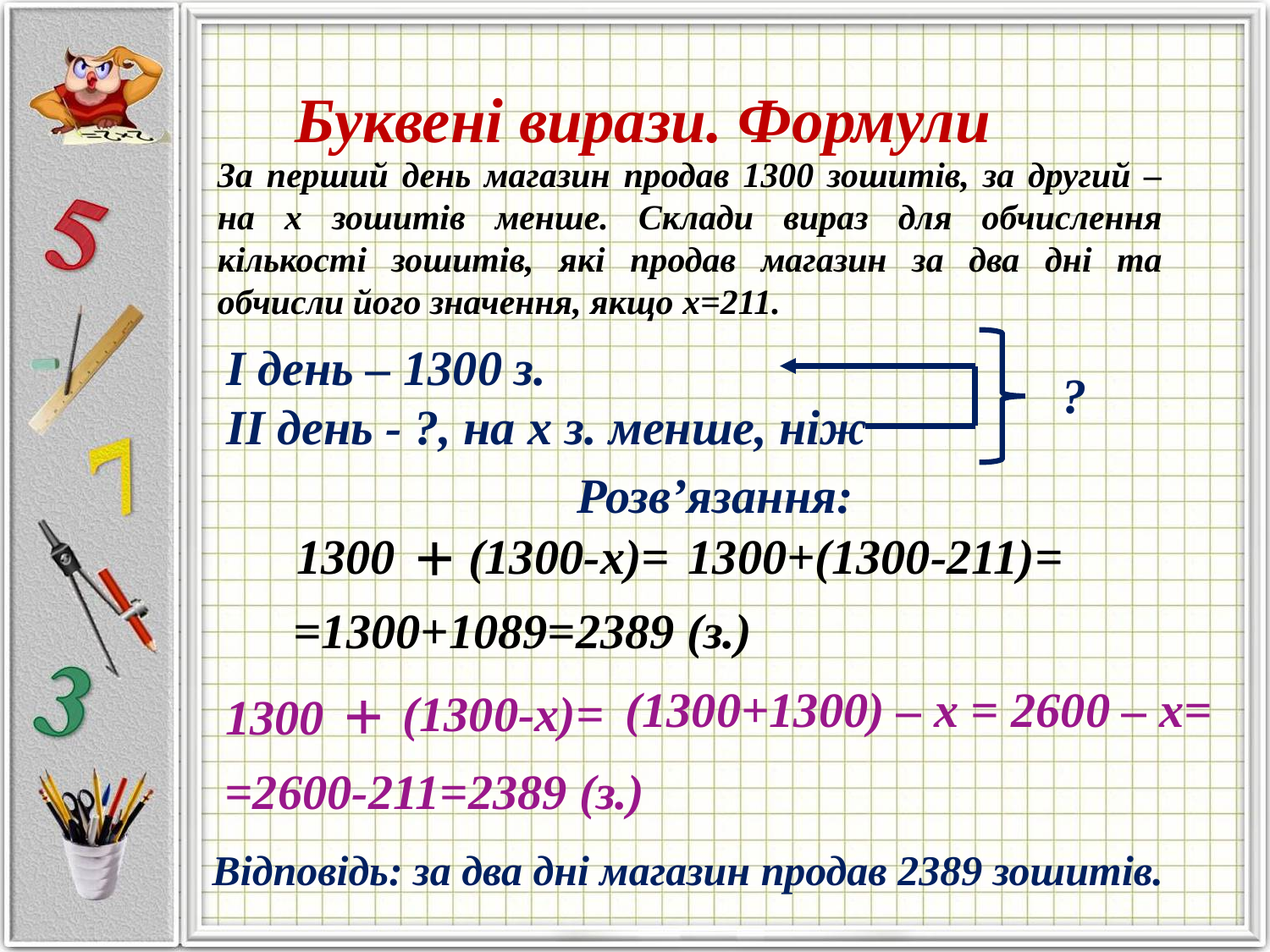

# Буквені вирази. Формули
За перший день магазин продав 1300 зошитів, за другий – на х зошитів менше. Склади вираз для обчислення кількості зошитів, які продав магазин за два дні та обчисли його значення, якщо х=211.

І день – 1300 з.
ІІ день - ?, на х з. менше, ніж
?
Розв’язання:
+
1300
1300+(1300-211)=
(1300-х)=
=1300+1089=2389 (з.)
+
(1300+1300) – х = 2600 – х=
(1300-х)=
1300
=2600-211=2389 (з.)
Відповідь: за два дні магазин продав 2389 зошитів.